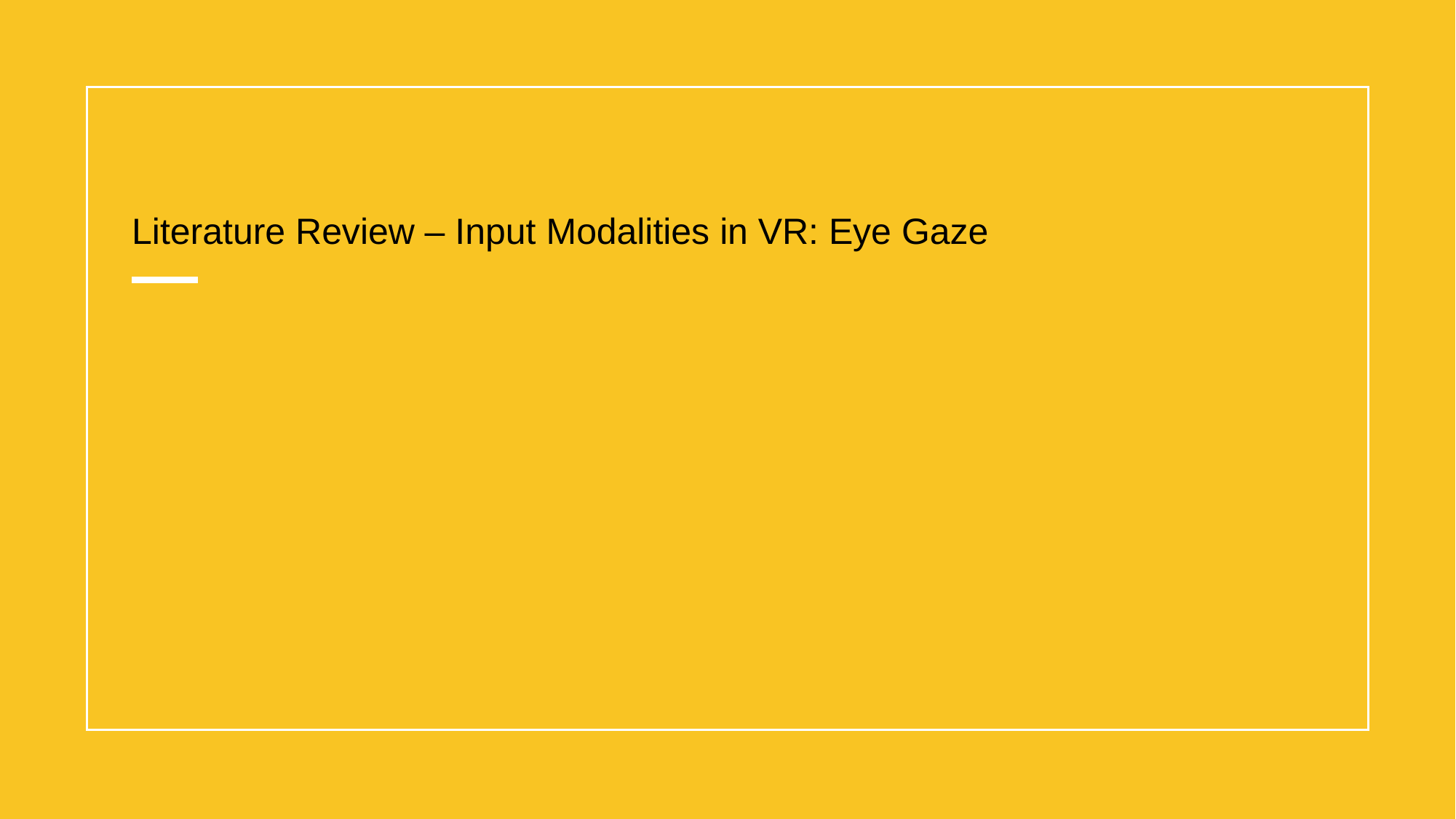

# Literature Review – Input Modalities in VR: Eye Gaze